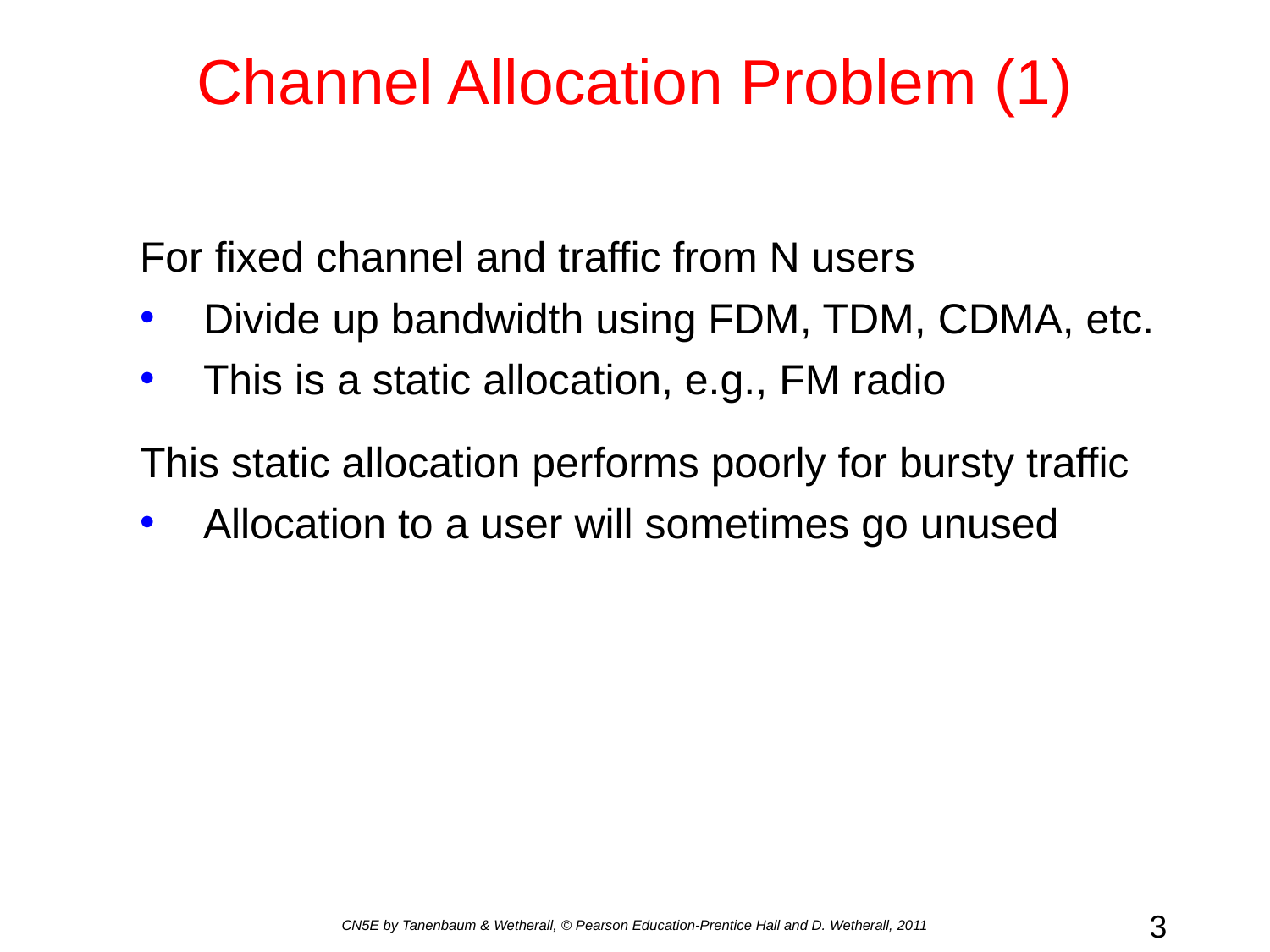

# Channel Allocation Problem (1)
For fixed channel and traffic from N users
Divide up bandwidth using FDM, TDM, CDMA, etc.
This is a static allocation, e.g., FM radio
This static allocation performs poorly for bursty traffic
Allocation to a user will sometimes go unused
CN5E by Tanenbaum & Wetherall, © Pearson Education-Prentice Hall and D. Wetherall, 2011